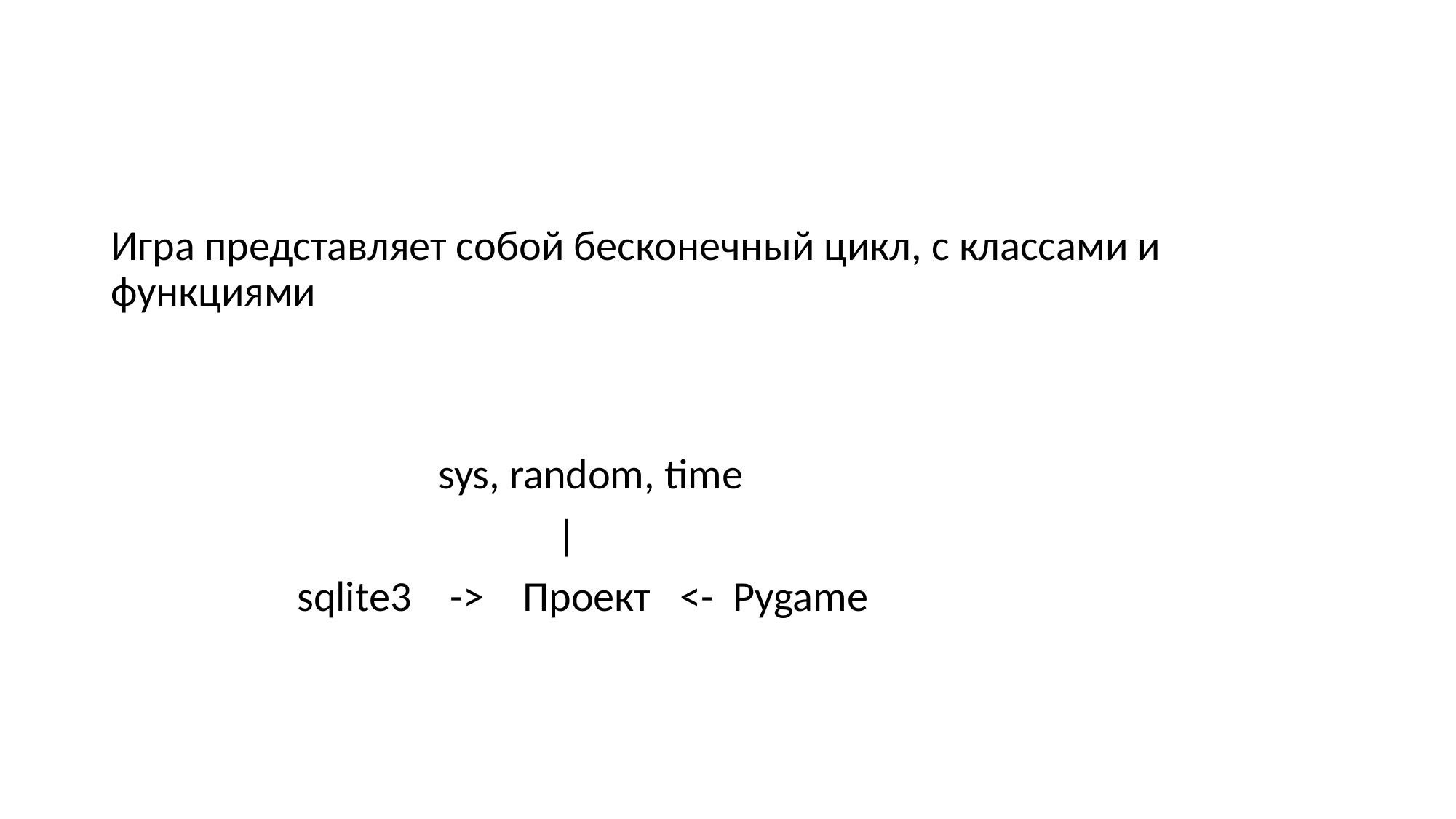

Игра представляет собой бесконечный цикл, с классами и функциями

			sys, random, time
				 |
	        sqlite3    ->    Проект   <-  Pygame